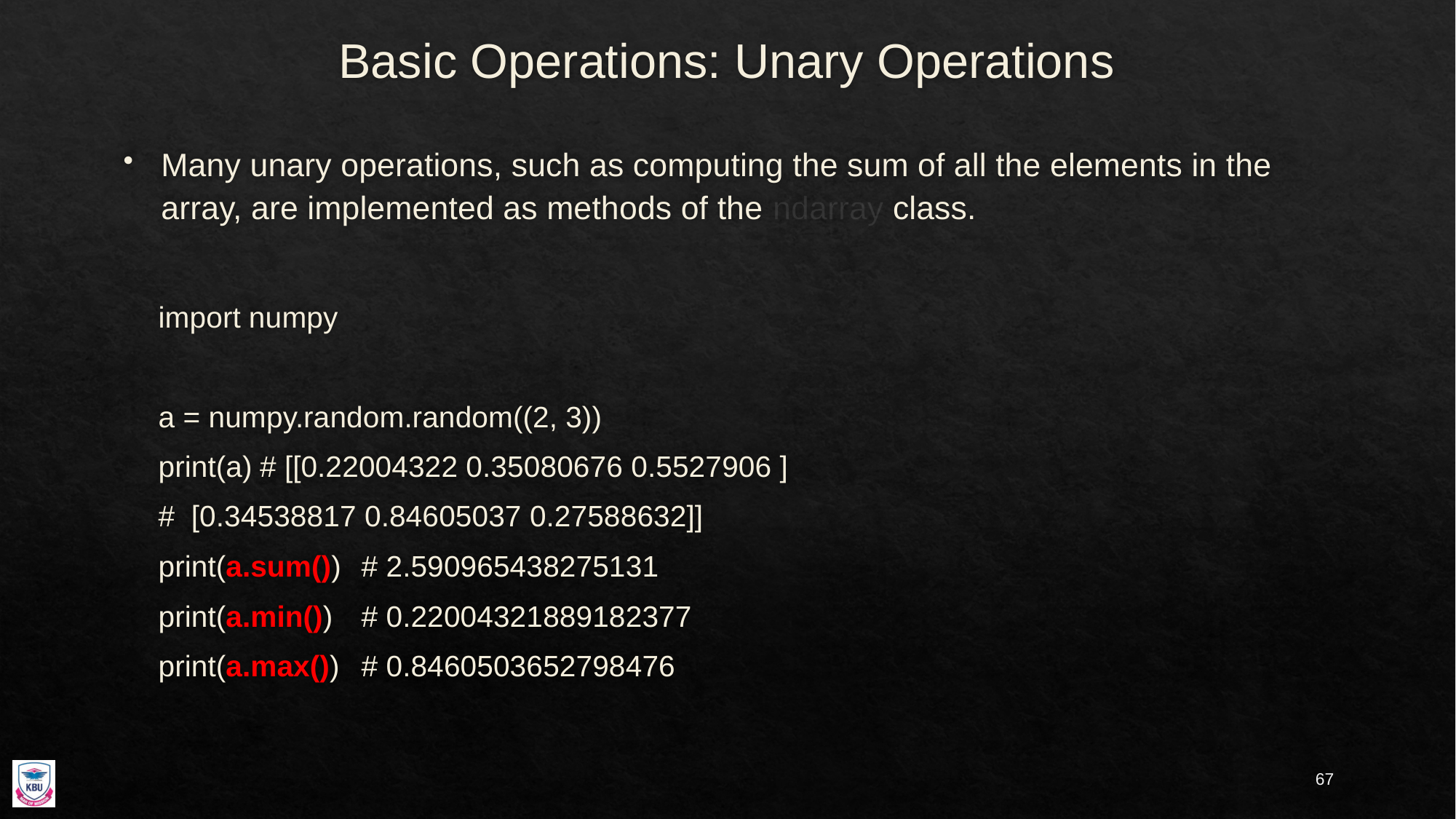

# Basic Operations: Unary Operations
Many unary operations, such as computing the sum of all the elements in the array, are implemented as methods of the ndarray class.

import numpy

a = numpy.random.random((2, 3))
print(a)		# [[0.22004322 0.35080676 0.5527906 ]
				#  [0.34538817 0.84605037 0.27588632]]
print(a.sum())	# 2.590965438275131
print(a.min())	# 0.22004321889182377
print(a.max())	# 0.8460503652798476
67